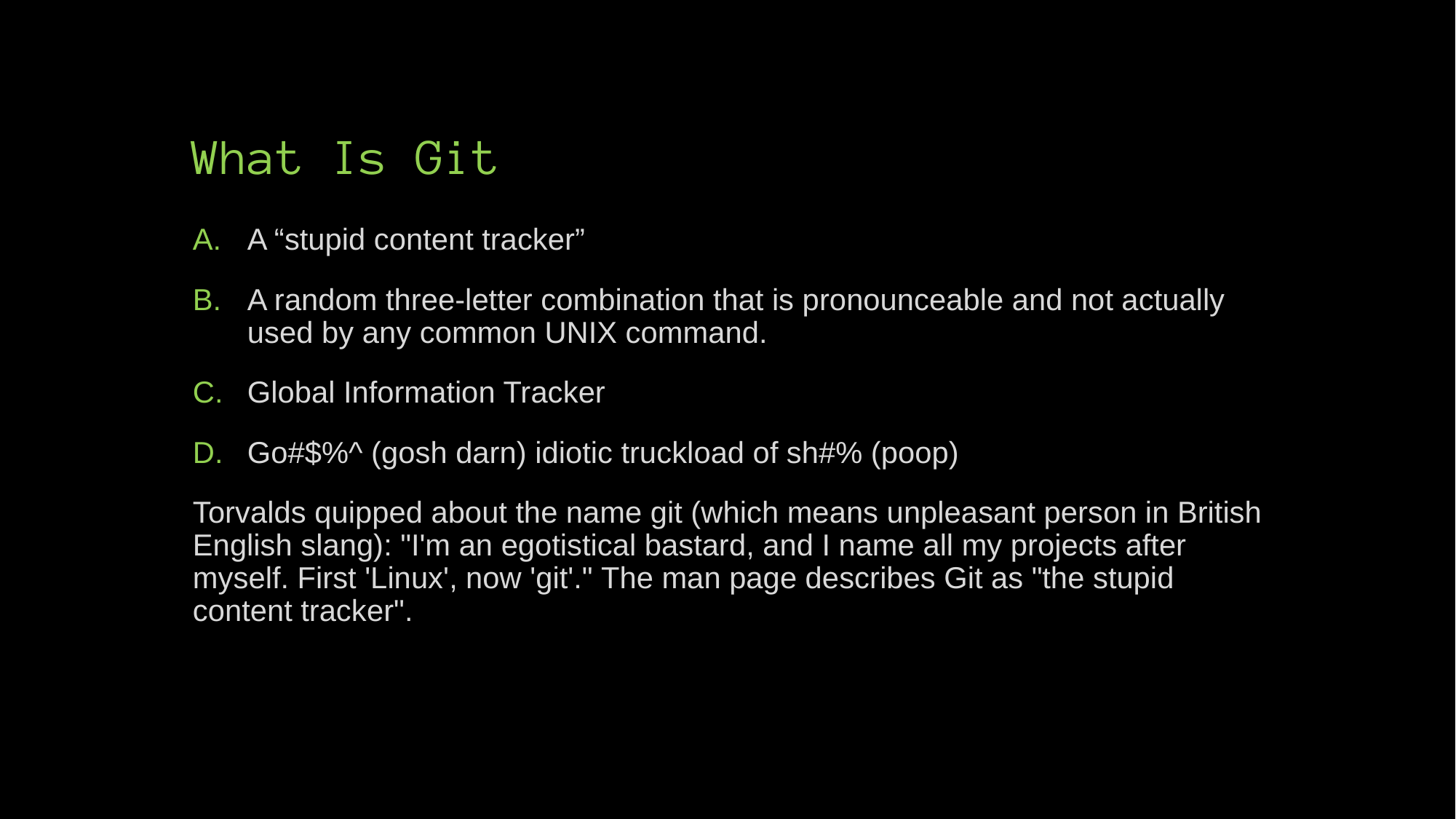

# What Is Git
A “stupid content tracker”
A random three-letter combination that is pronounceable and not actually used by any common UNIX command.
Global Information Tracker
Go#$%^ (gosh darn) idiotic truckload of sh#% (poop)
Torvalds quipped about the name git (which means unpleasant person in British English slang): "I'm an egotistical bastard, and I name all my projects after myself. First 'Linux', now 'git'." The man page describes Git as "the stupid content tracker".